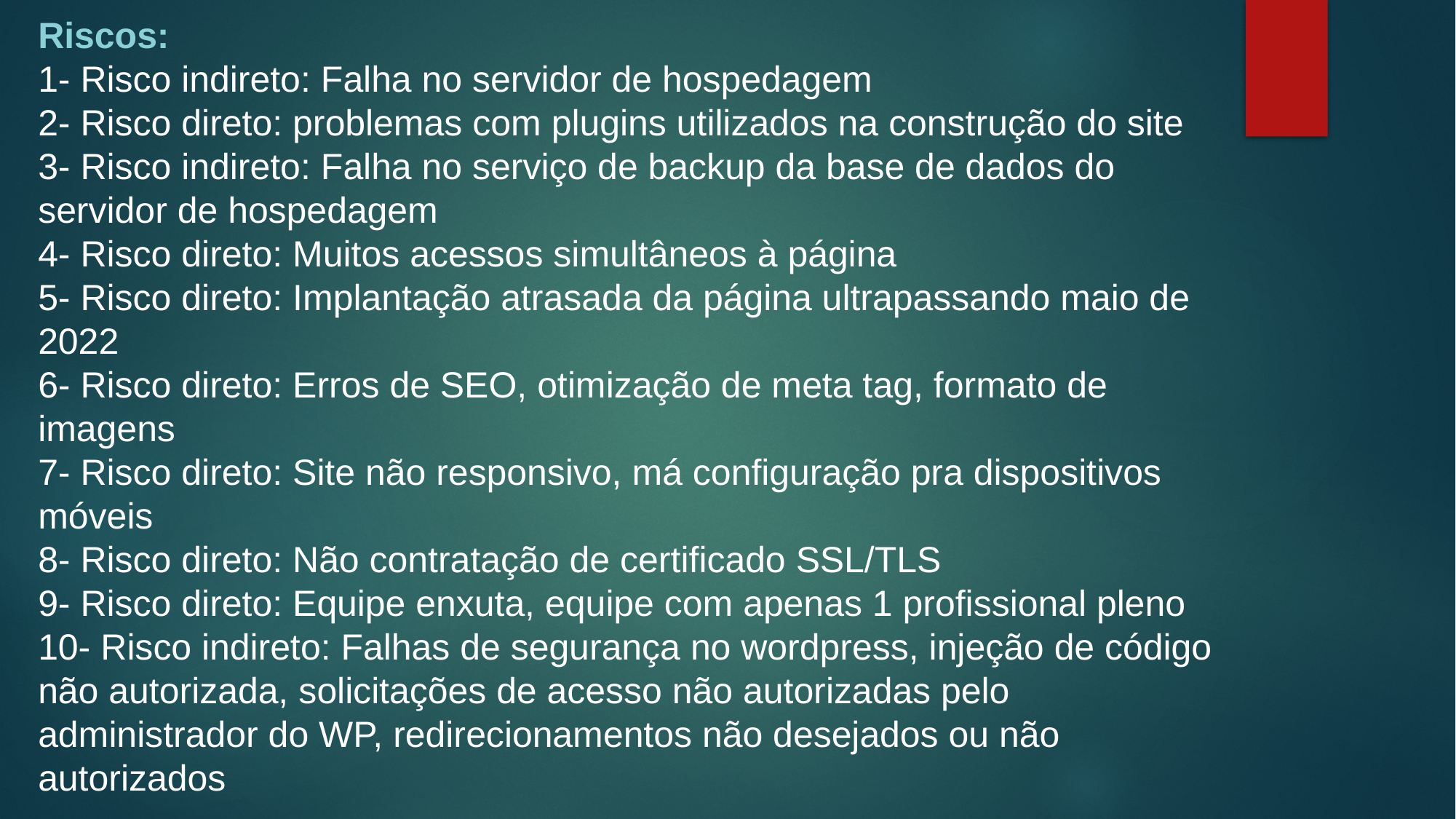

Riscos:
1- Risco indireto: Falha no servidor de hospedagem
2- Risco direto: problemas com plugins utilizados na construção do site
3- Risco indireto: Falha no serviço de backup da base de dados do servidor de hospedagem
4- Risco direto: Muitos acessos simultâneos à página
5- Risco direto: Implantação atrasada da página ultrapassando maio de 2022
6- Risco direto: Erros de SEO, otimização de meta tag, formato de imagens
7- Risco direto: Site não responsivo, má configuração pra dispositivos móveis
8- Risco direto: Não contratação de certificado SSL/TLS
9- Risco direto: Equipe enxuta, equipe com apenas 1 profissional pleno
10- Risco indireto: Falhas de segurança no wordpress, injeção de código não autorizada, solicitações de acesso não autorizadas pelo administrador do WP, redirecionamentos não desejados ou não autorizados